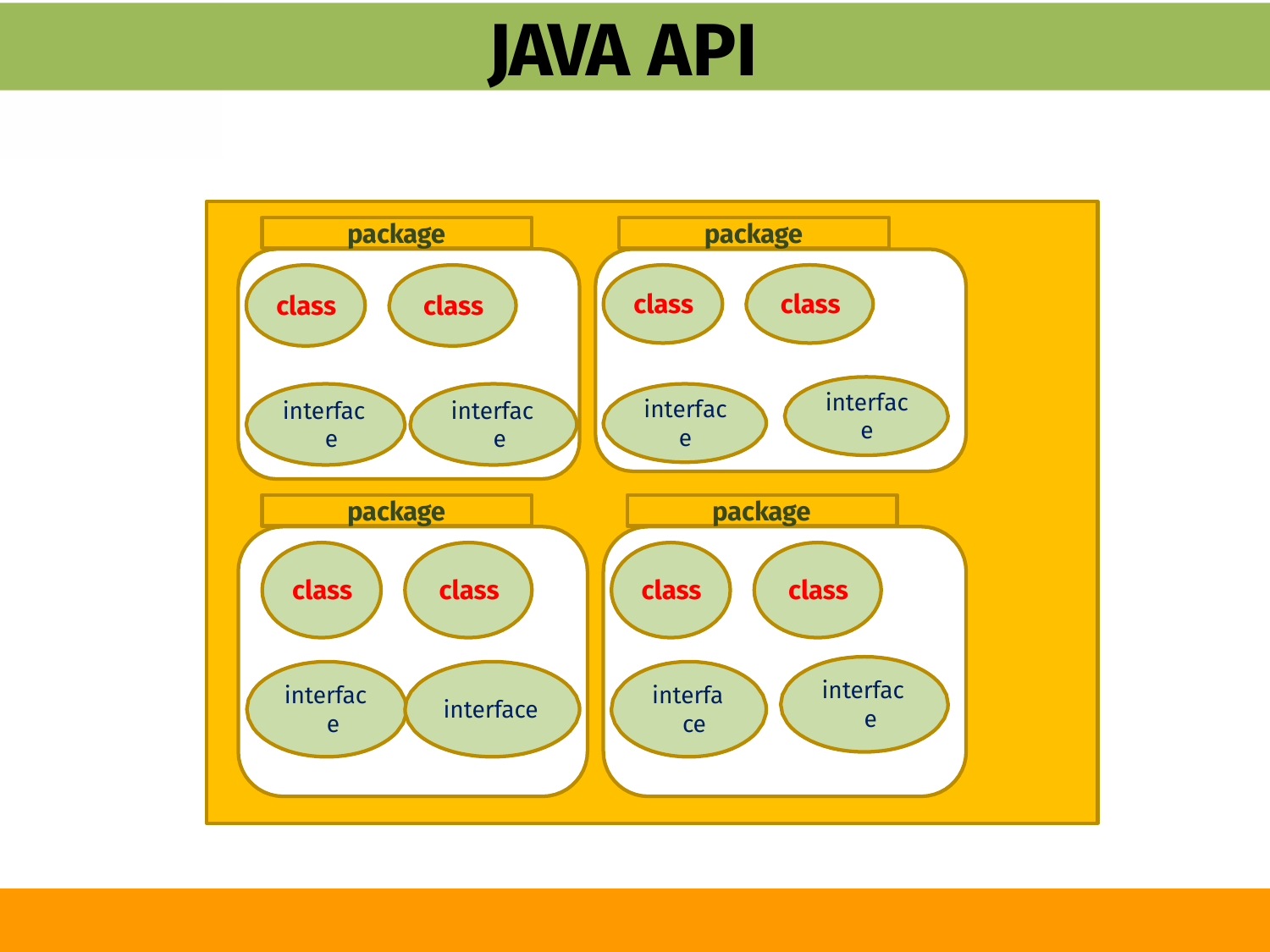

# JAVA API

package

package

class	class
class	class

interfac
e
interfac
e
interfac  e
interfac  e

package

package

class	class
class	class

interfac  e
interfac  e
interfa  ce
interface